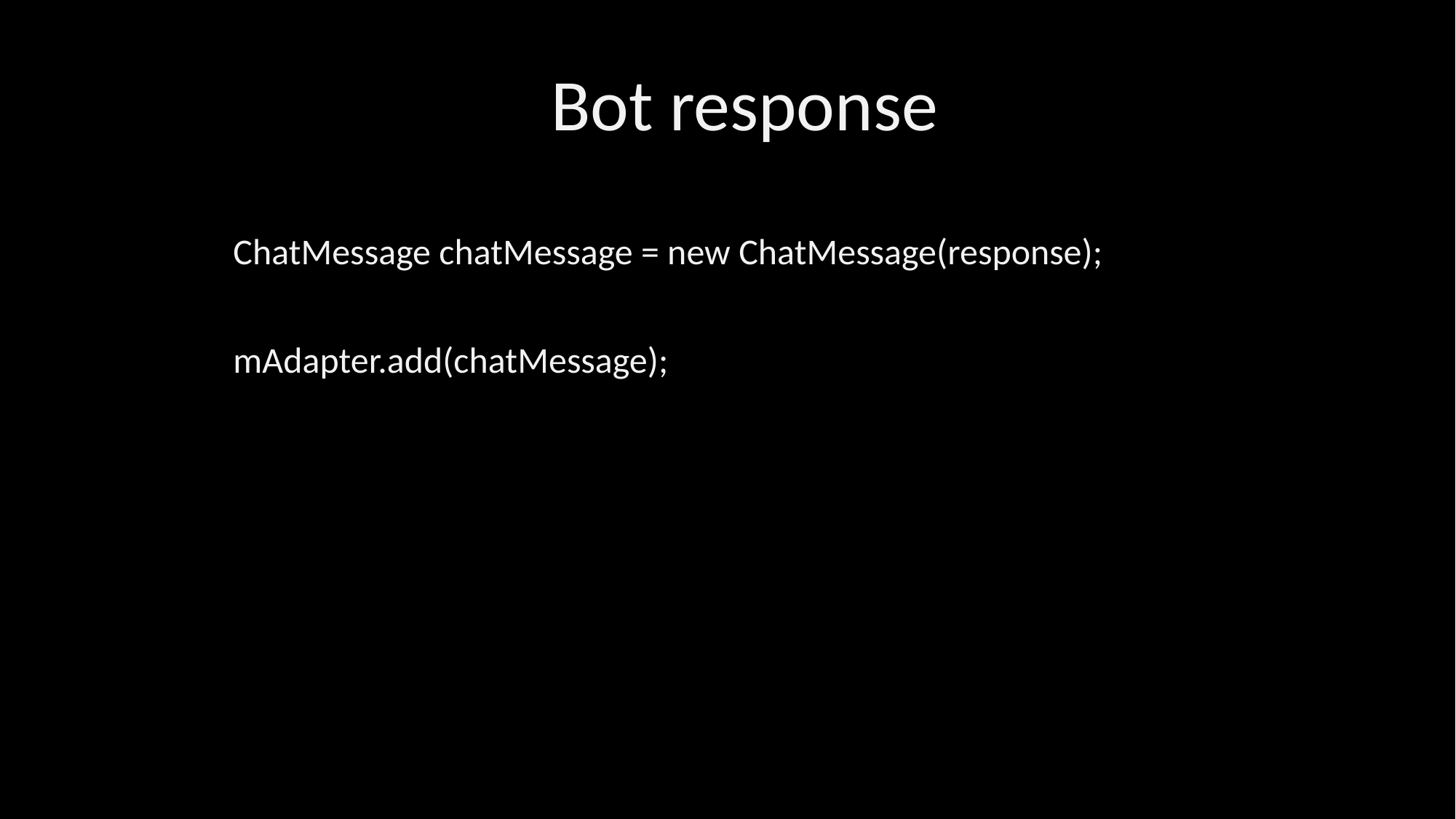

Bot response
ChatMessage chatMessage = new ChatMessage(response);

mAdapter.add(chatMessage);